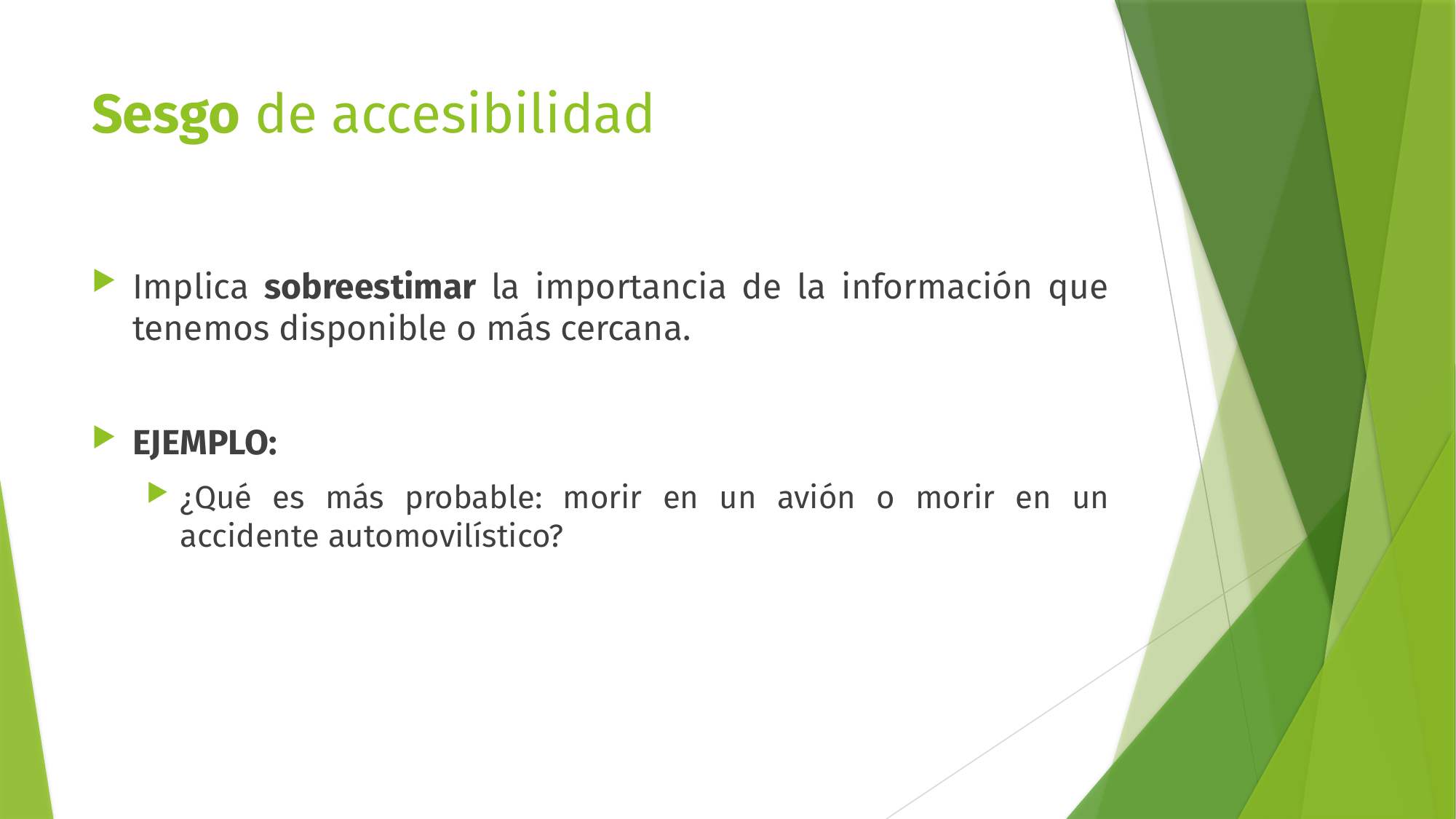

# Sesgo de accesibilidad
Implica sobreestimar la importancia de la información que tenemos disponible o más cercana.

EJEMPLO:
¿Qué es más probable: morir en un avión o morir en un accidente automovilístico?